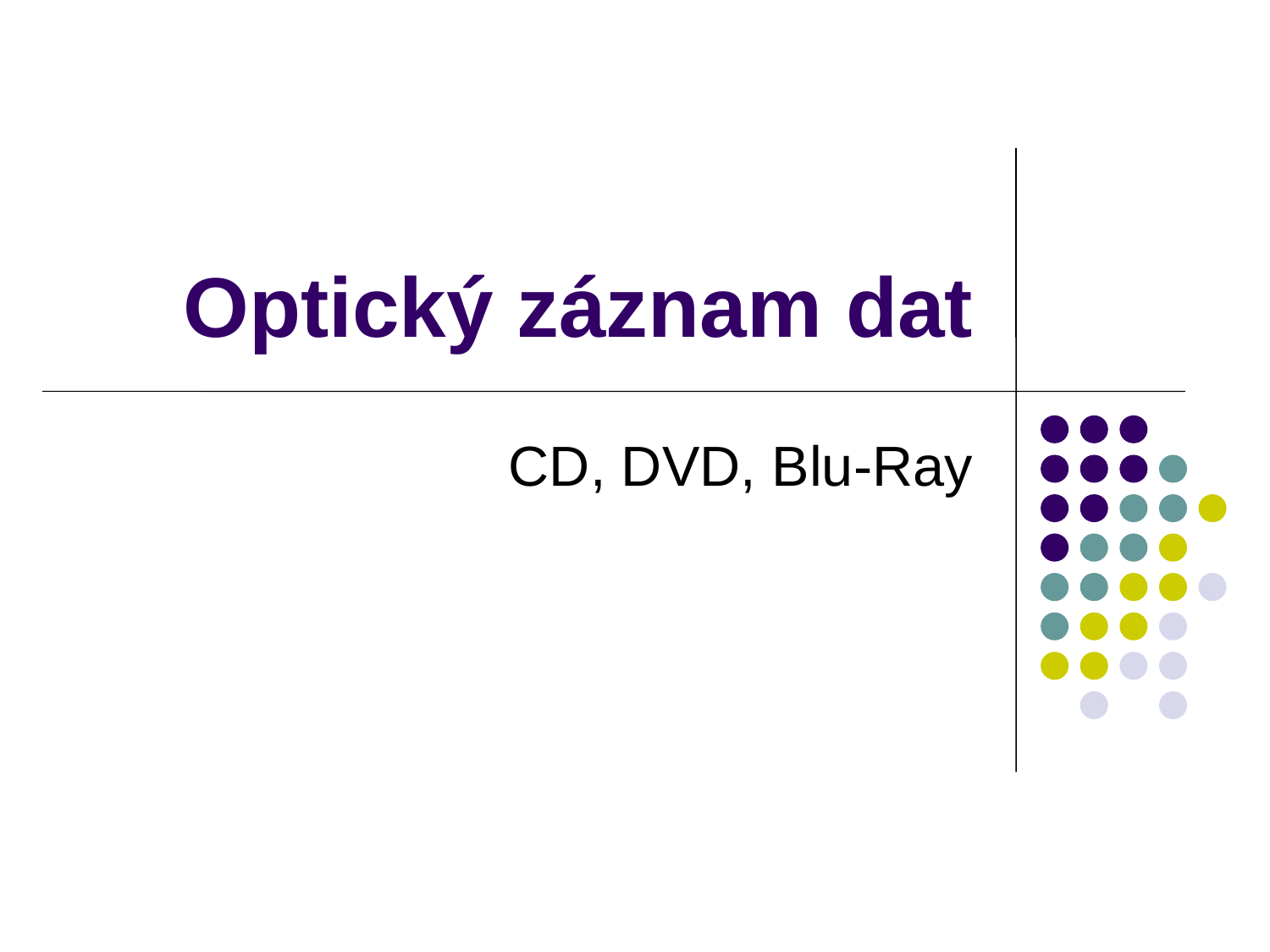

# Optický záznam dat
CD, DVD, Blu-Ray